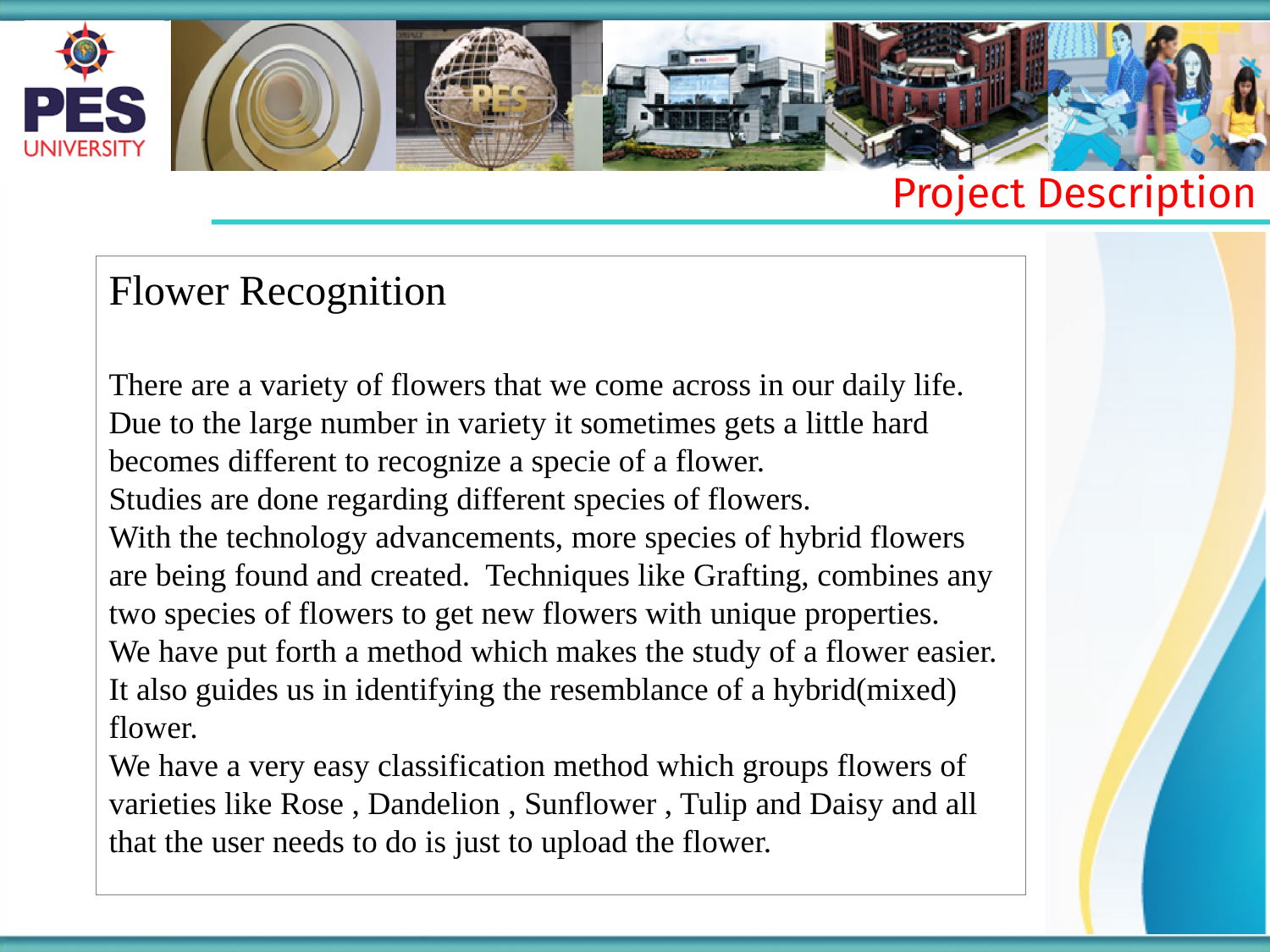

Project Description

Flower Recognition

There are a variety of flowers that we come across in our daily life. Due to the large number in variety it sometimes gets a little hard becomes different to recognize a specie of a flower.
Studies are done regarding different species of flowers.
With the technology advancements, more species of hybrid flowers are being found and created.  Techniques like Grafting, combines any two species of flowers to get new flowers with unique properties.
We have put forth a method which makes the study of a flower easier. It also guides us in identifying the resemblance of a hybrid(mixed) flower.
We have a very easy classification method which groups flowers of varieties like Rose , Dandelion , Sunflower , Tulip and Daisy and all that the user needs to do is just to upload the flower.